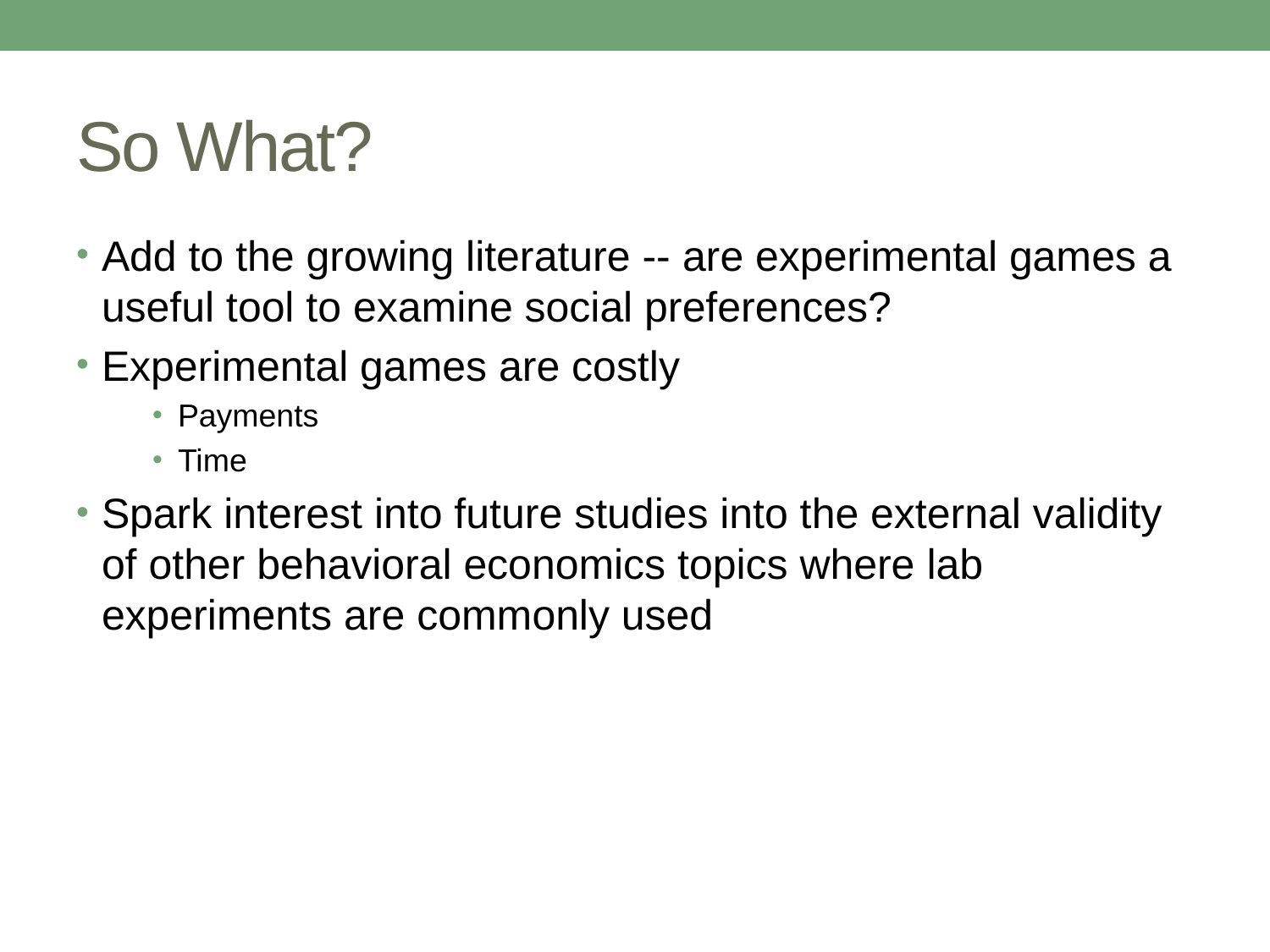

# So What?
Add to the growing literature -- are experimental games a useful tool to examine social preferences?
Experimental games are costly
Payments
Time
Spark interest into future studies into the external validity of other behavioral economics topics where lab experiments are commonly used